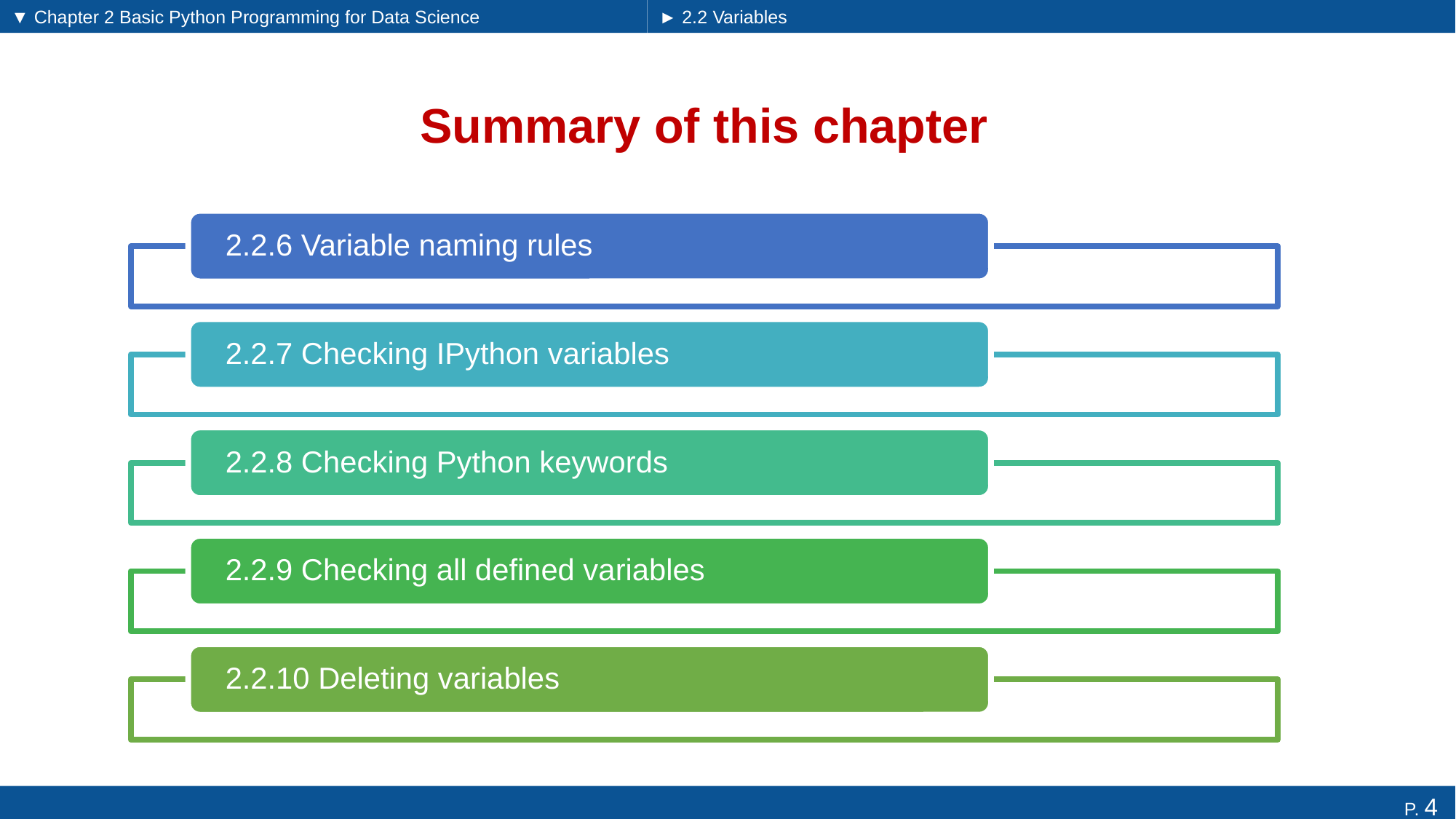

▼ Chapter 2 Basic Python Programming for Data Science
► 2.2 Variables
# Summary of this chapter
2.2.6 Variable naming rules
2.2.7 Checking IPython variables
2.2.8 Checking Python keywords
2.2.9 Checking all defined variables
2.2.10 Deleting variables